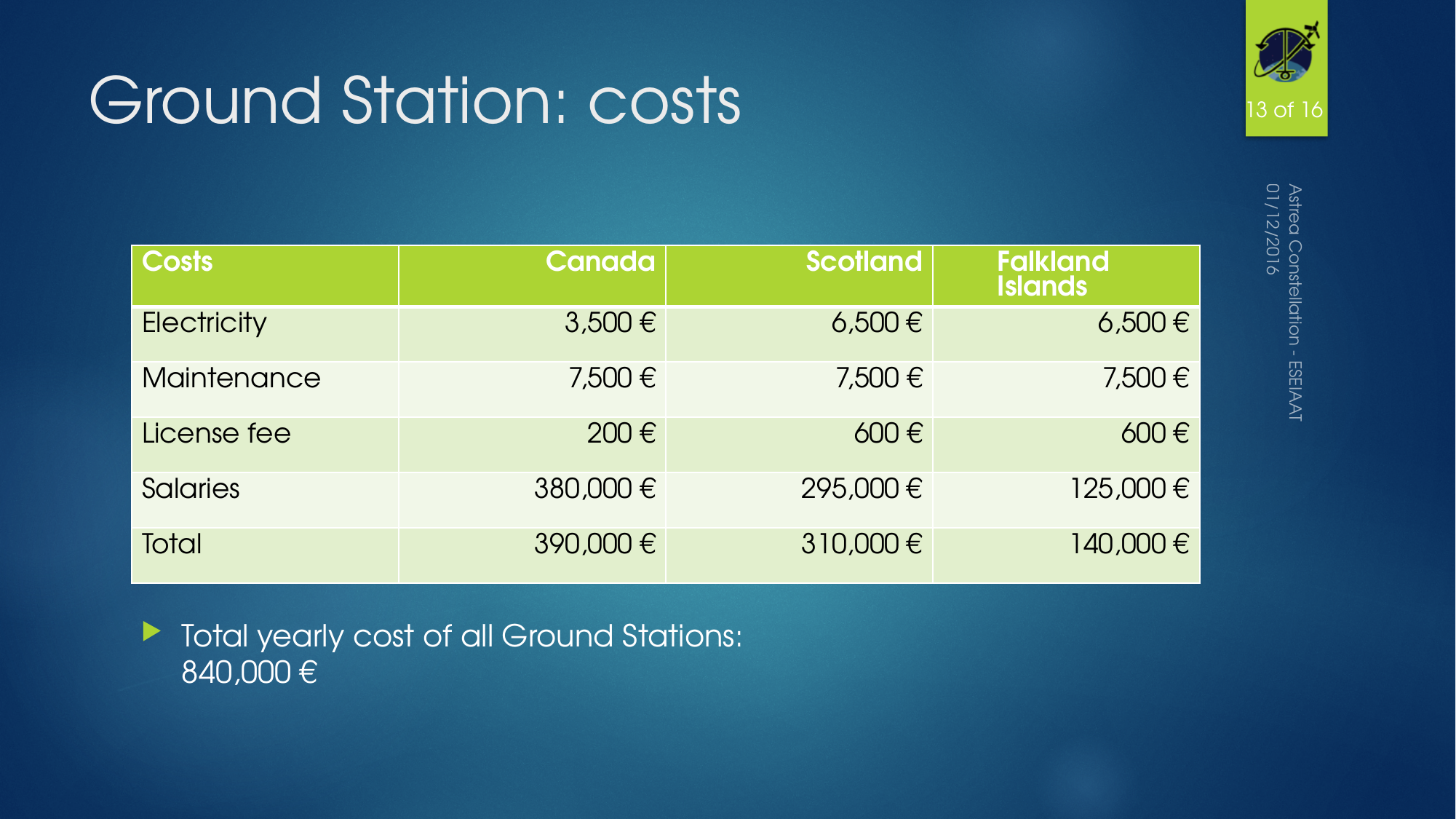

13 of 16
# Ground Station: costs
01/12/2016
| Costs | Canada | Scotland | Falkland Islands |
| --- | --- | --- | --- |
| Electricity | 3,500 € | 6,500 € | 6,500 € |
| Maintenance | 7,500 € | 7,500 € | 7,500 € |
| License fee | 200 € | 600 € | 600 € |
| Salaries | 380,000 € | 295,000 € | 125,000 € |
| Total | 390,000 € | 310,000 € | 140,000 € |
Astrea Constellation - ESEIAAT
Total yearly cost of all Ground Stations: 840,000 €